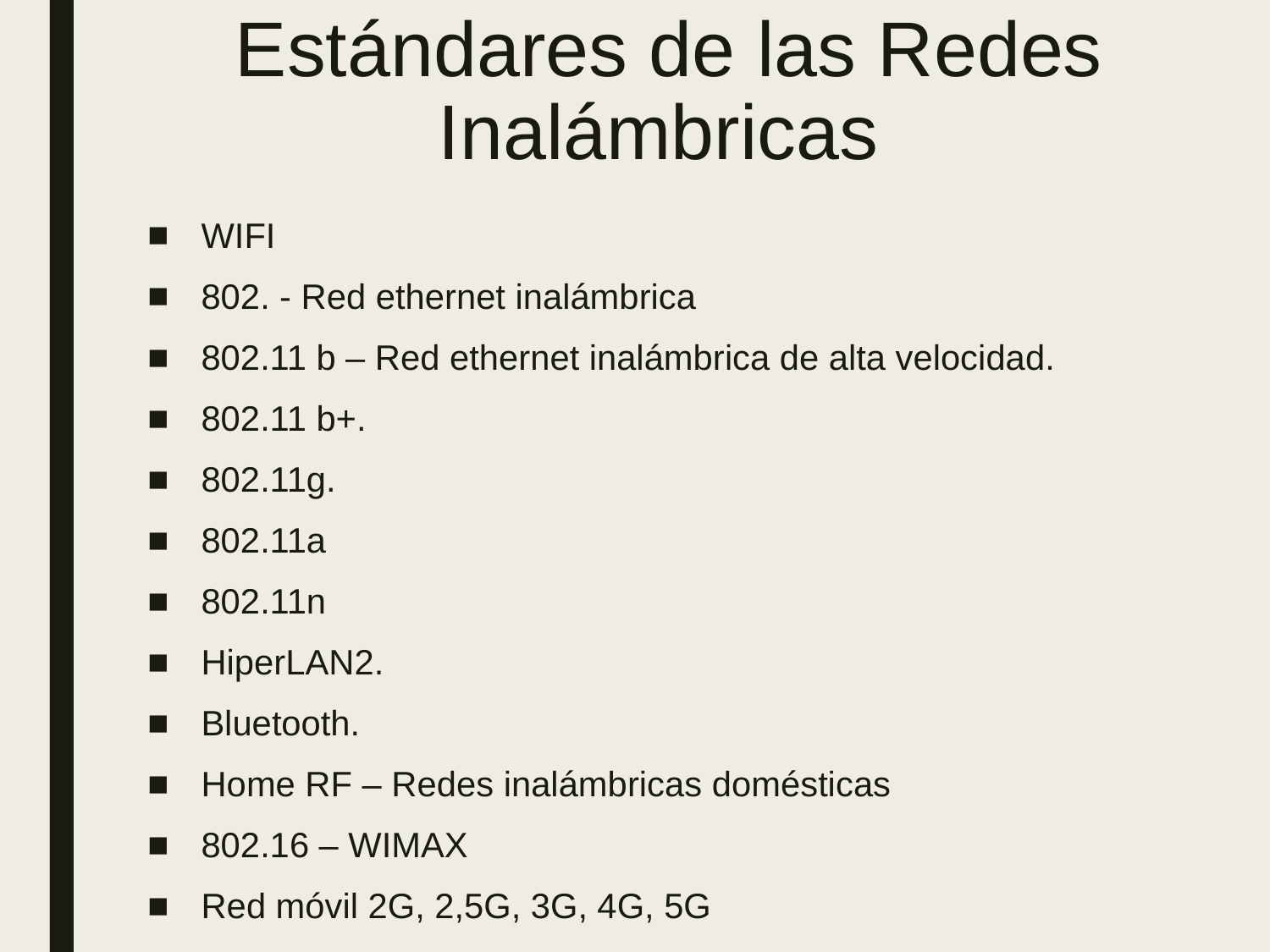

# Estándares de las Redes Inalámbricas
WIFI
802. - Red ethernet inalámbrica
802.11 b – Red ethernet inalámbrica de alta velocidad.
802.11 b+.
802.11g.
802.11a
802.11n
HiperLAN2.
Bluetooth.
Home RF – Redes inalámbricas domésticas
802.16 – WIMAX
Red móvil 2G, 2,5G, 3G, 4G, 5G